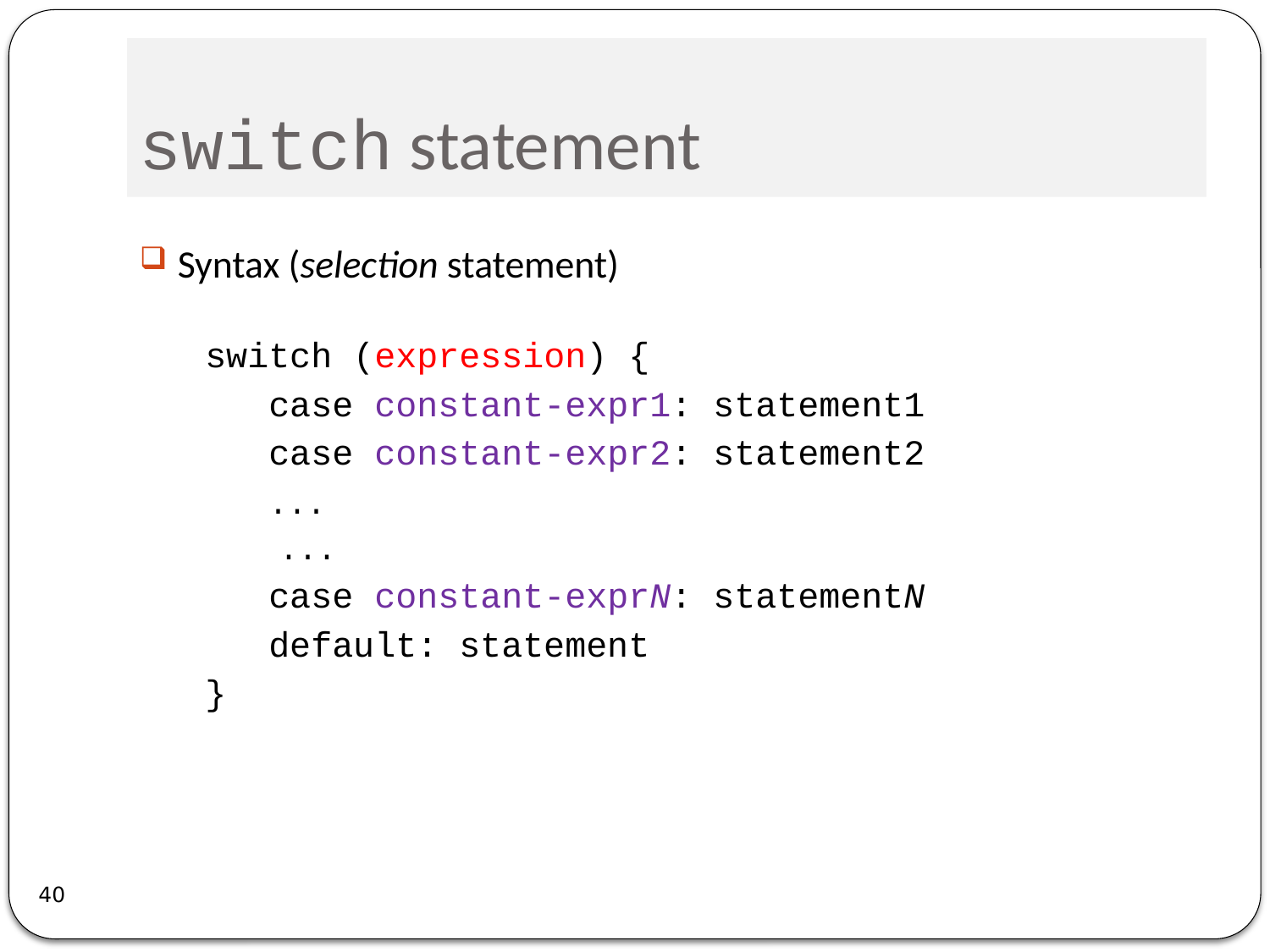

# switch statement
Syntax (selection statement)

 switch (expression) {
    case constant-expr1: statement1
    case constant-expr2: statement2
    ...
     ...
    case constant-exprN: statementN
    default: statement
 }
40